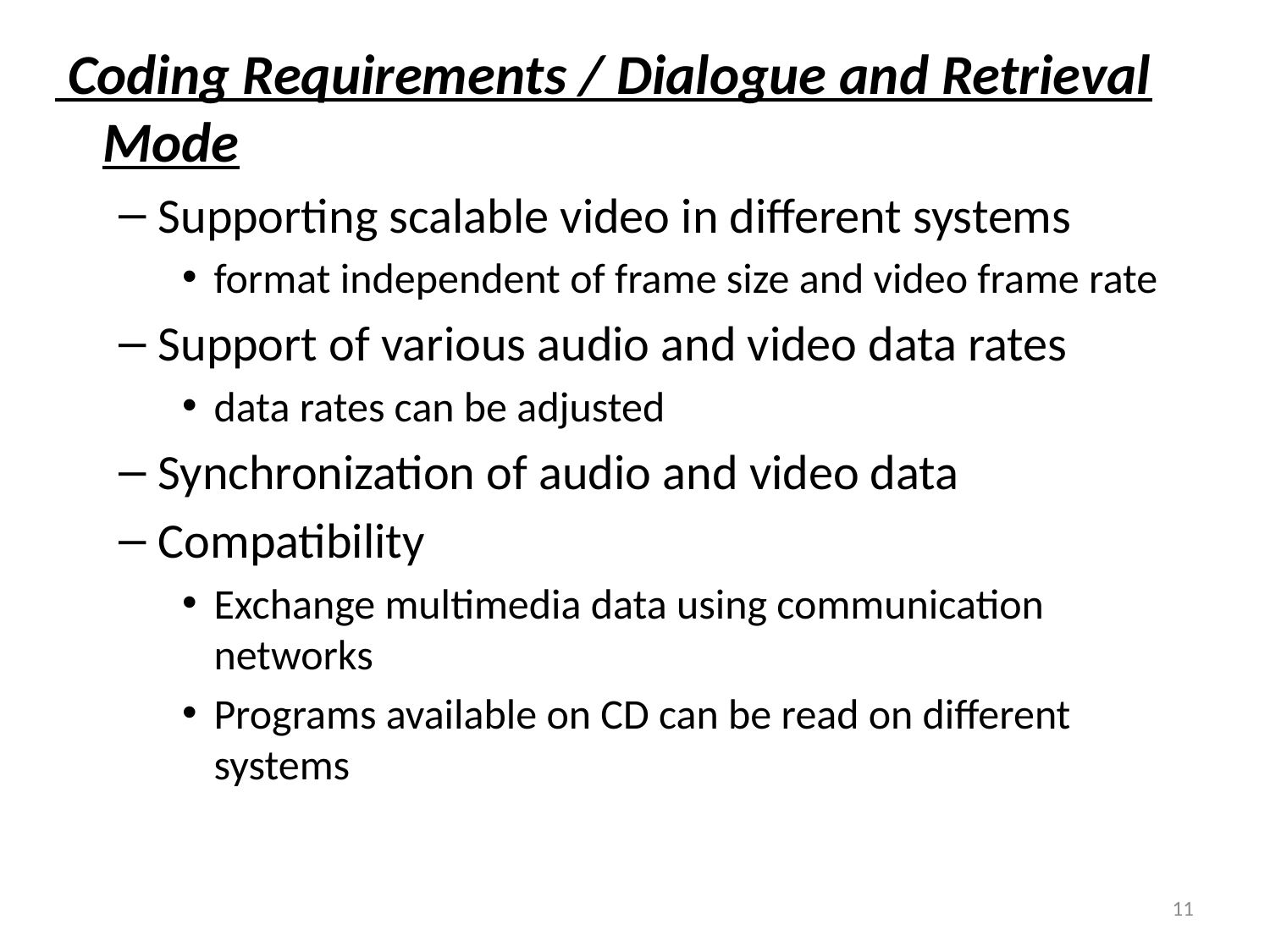

Coding Requirements / Dialogue and Retrieval Mode
Supporting scalable video in different systems
format independent of frame size and video frame rate
Support of various audio and video data rates
data rates can be adjusted
Synchronization of audio and video data
Compatibility
Exchange multimedia data using communication networks
Programs available on CD can be read on different systems

11